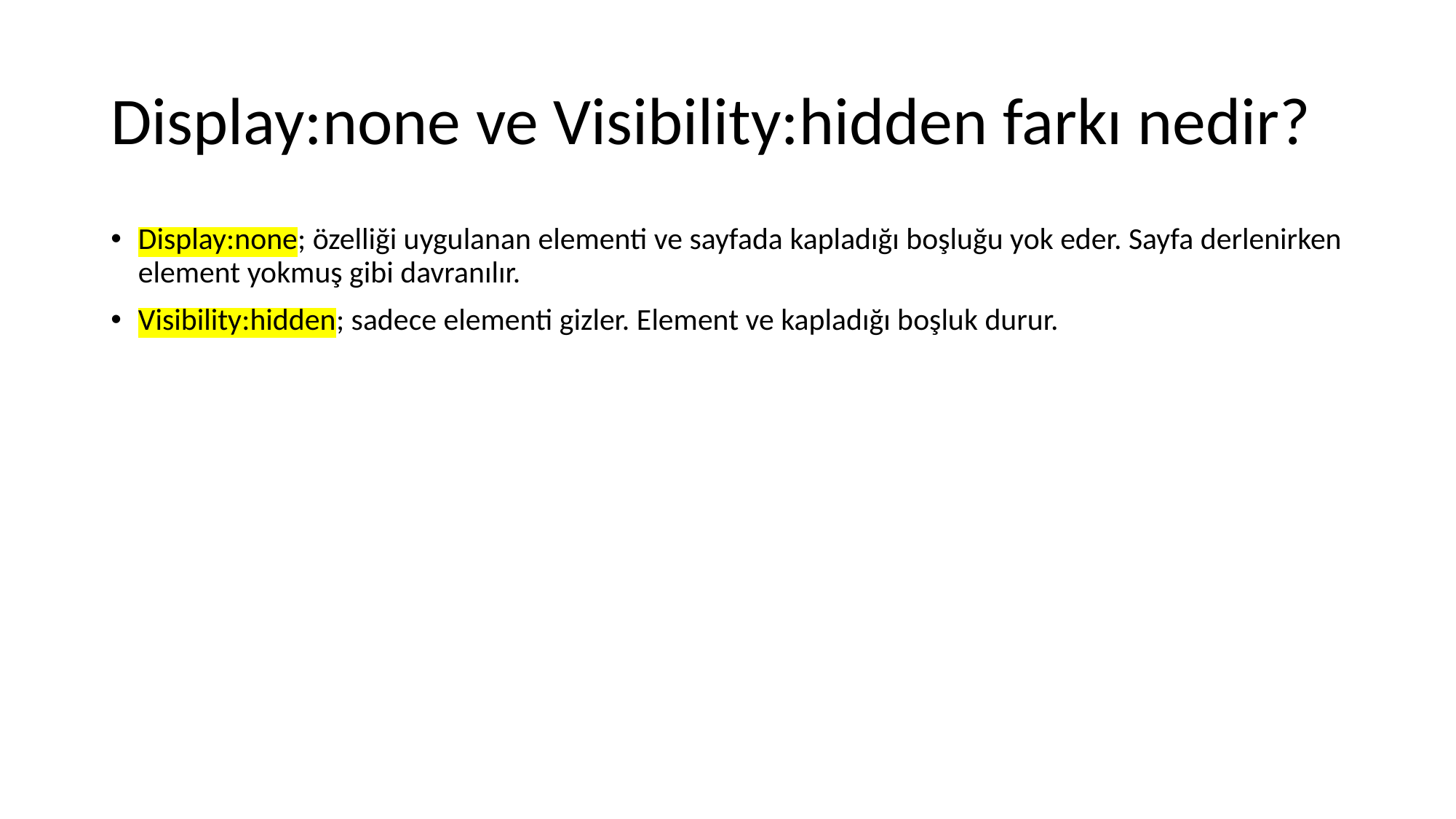

# Display:none ve Visibility:hidden farkı nedir?
Display:none; özelliği uygulanan elementi ve sayfada kapladığı boşluğu yok eder. Sayfa derlenirken element yokmuş gibi davranılır.
Visibility:hidden; sadece elementi gizler. Element ve kapladığı boşluk durur.